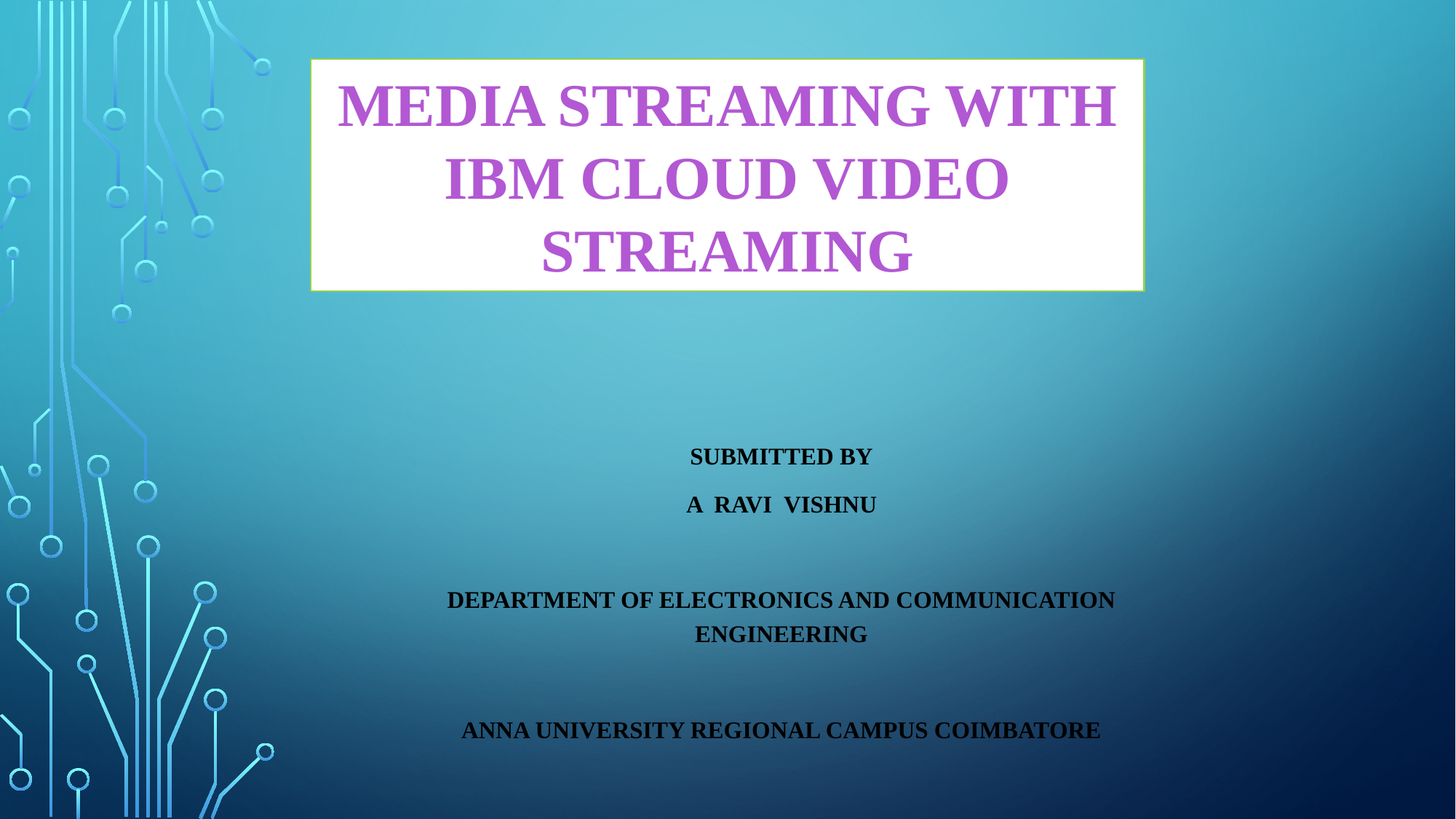

MEDIA STREAMING WITH IBM CLOUD VIDEO STREAMING
Submitted by
A  Ravi  Vishnu

Department of Electronics and Communication Engineering

Anna University Regional Campus Coimbatore